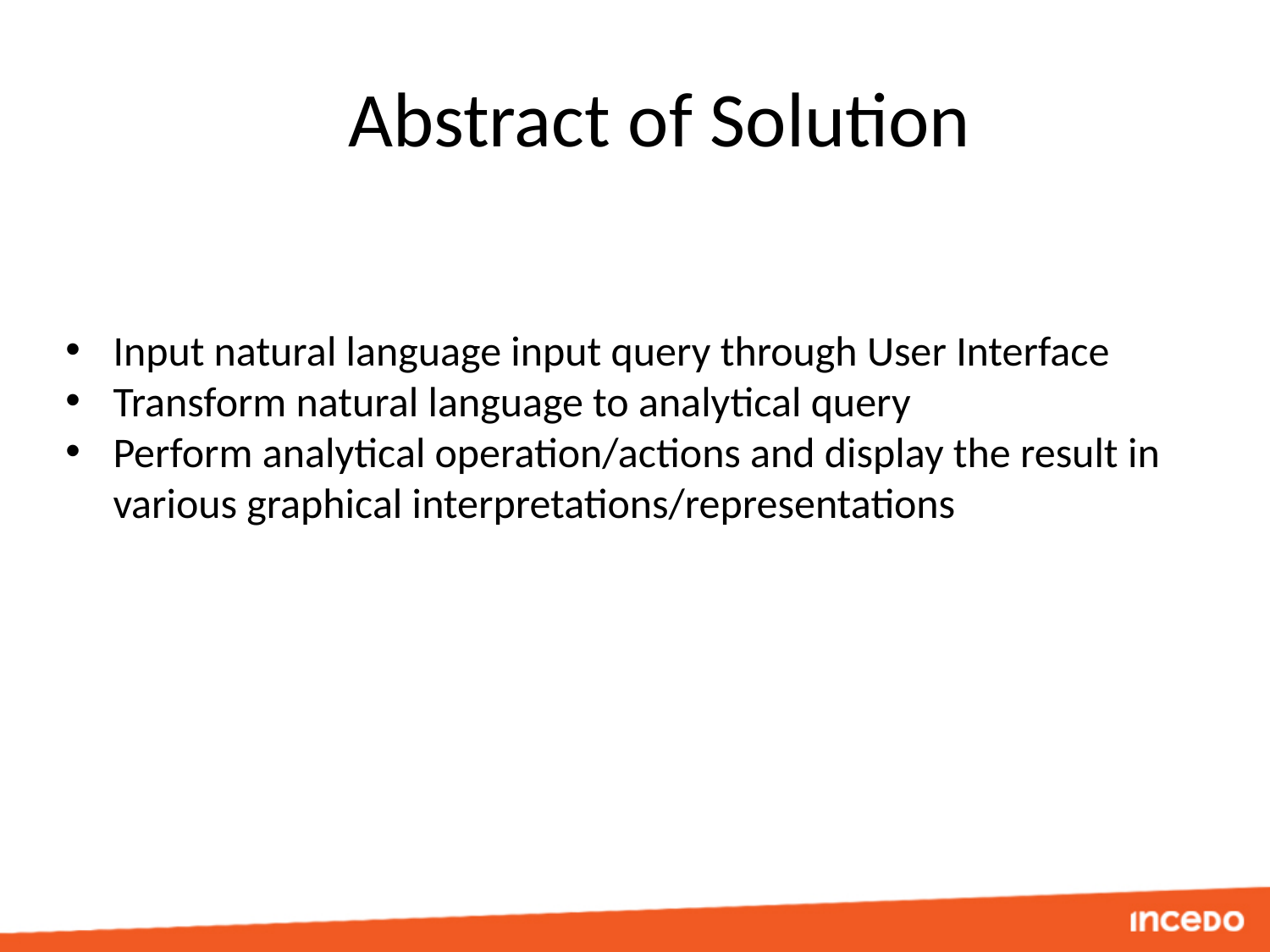

Abstract of Solution
Input natural language input query through User Interface
Transform natural language to analytical query
Perform analytical operation/actions and display the result in various graphical interpretations/representations